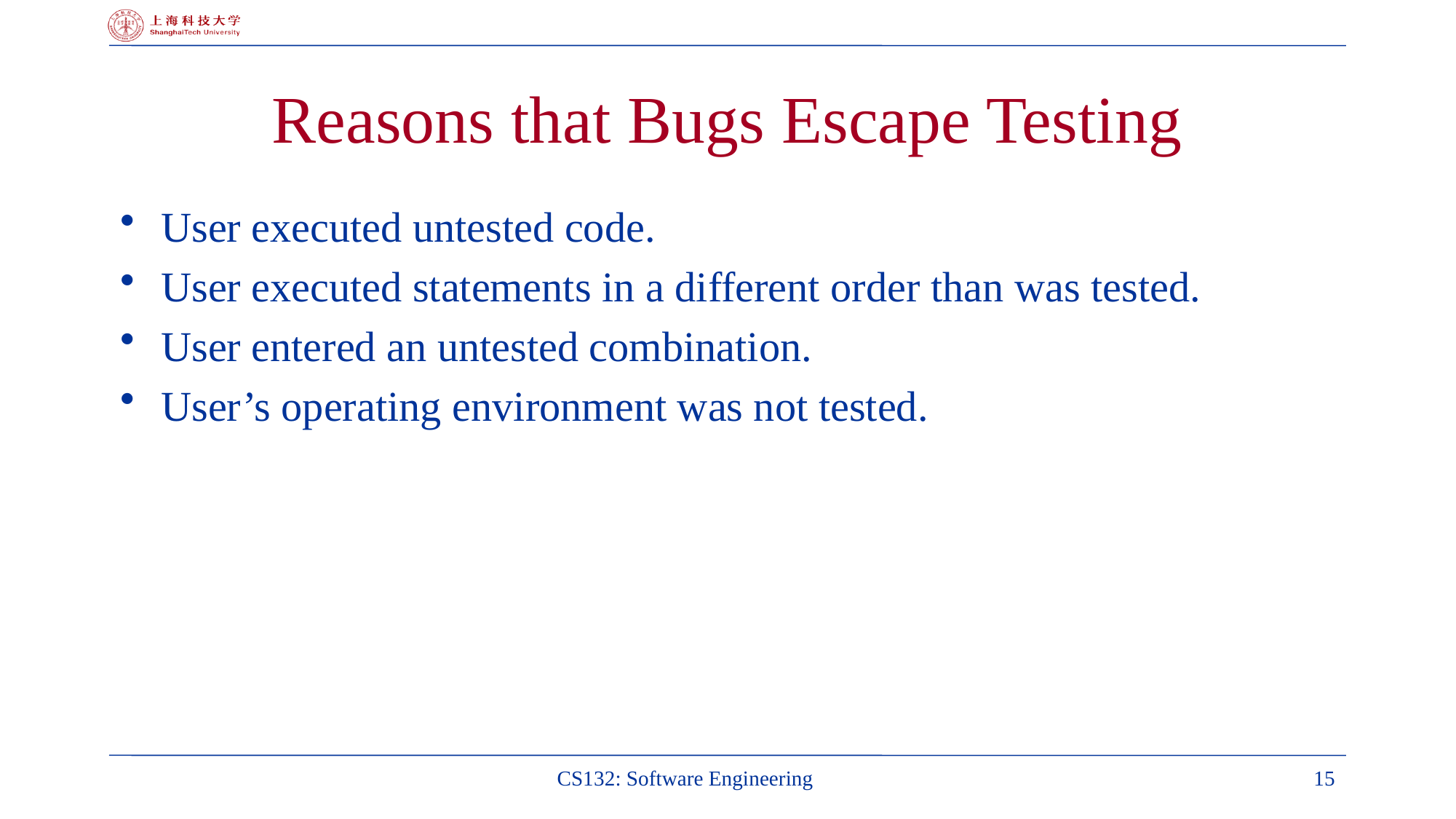

# Reasons that Bugs Escape Testing
User executed untested code.
User executed statements in a different order than was tested.
User entered an untested combination.
User’s operating environment was not tested.
CS132: Software Engineering
15